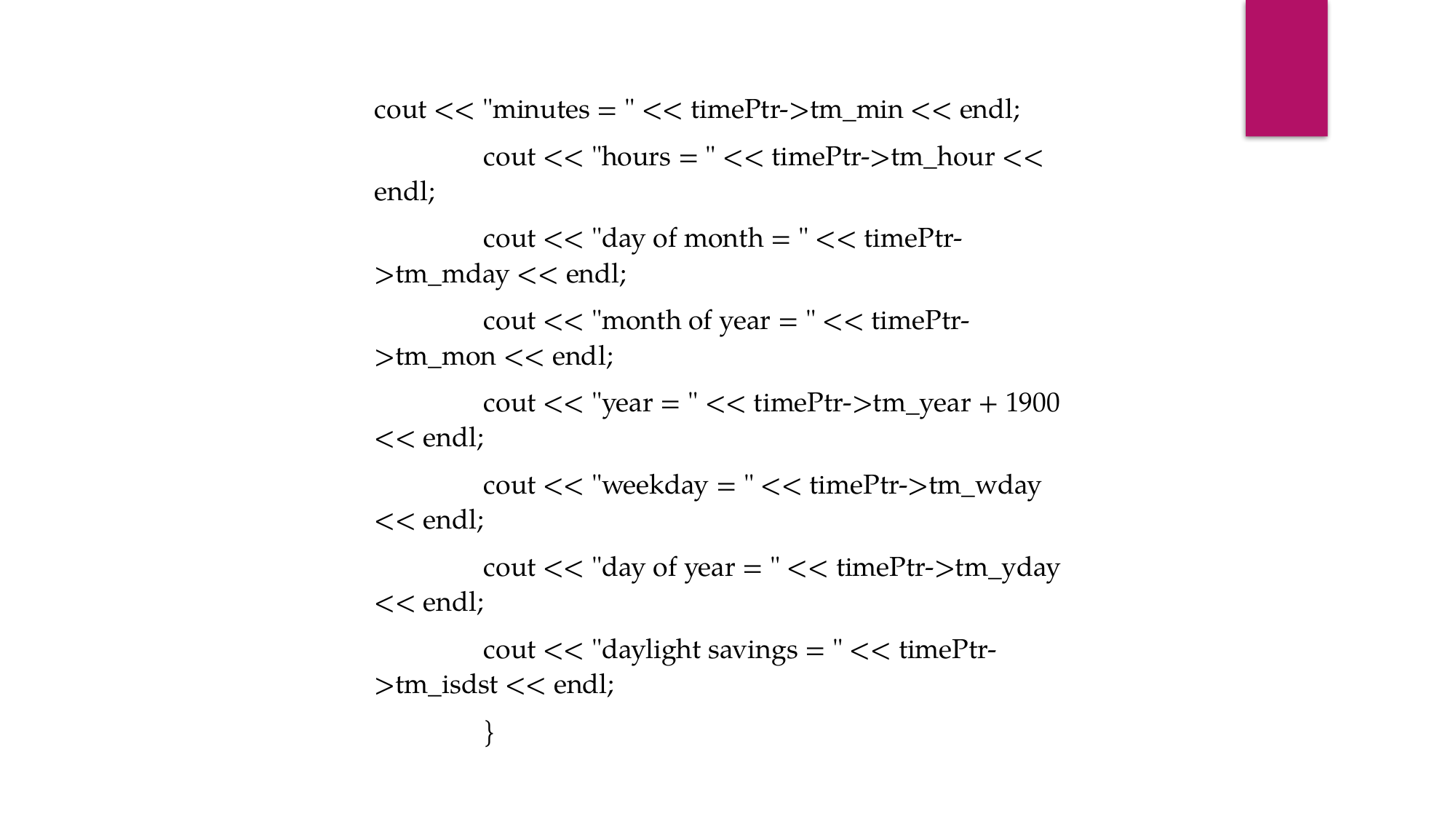

cout << "minutes = " << timePtr->tm_min << endl;
	cout << "hours = " << timePtr->tm_hour << endl;
	cout << "day of month = " << timePtr->tm_mday << endl;
	cout << "month of year = " << timePtr->tm_mon << endl;
	cout << "year = " << timePtr->tm_year + 1900 << endl;
	cout << "weekday = " << timePtr->tm_wday << endl;
	cout << "day of year = " << timePtr->tm_yday << endl;
	cout << "daylight savings = " << timePtr->tm_isdst << endl;
	}